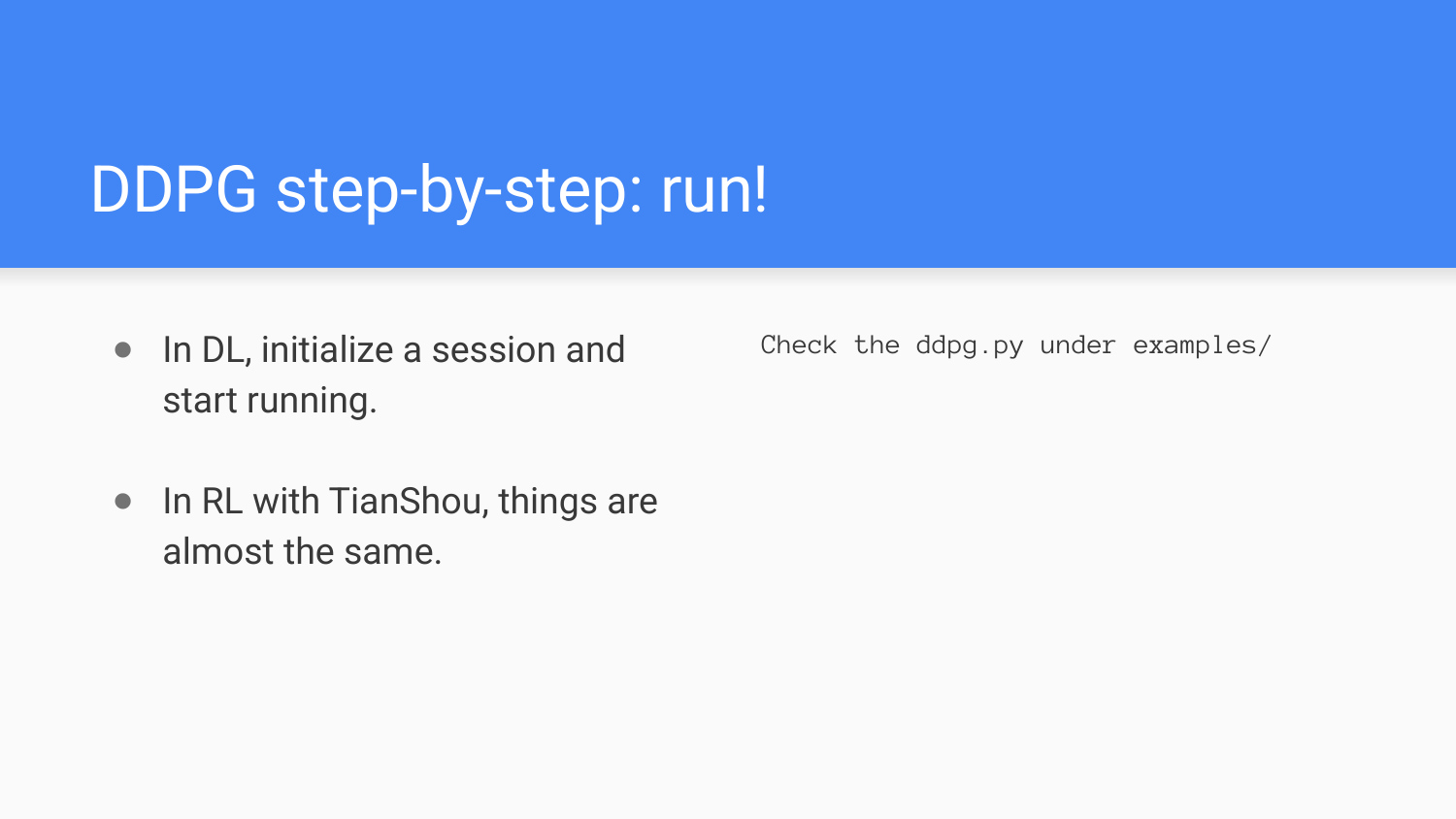

# DDPG step-by-step: run!
In DL, initialize a session and start running.

In RL with TianShou, things are almost the same.
Check the ddpg.py under examples/